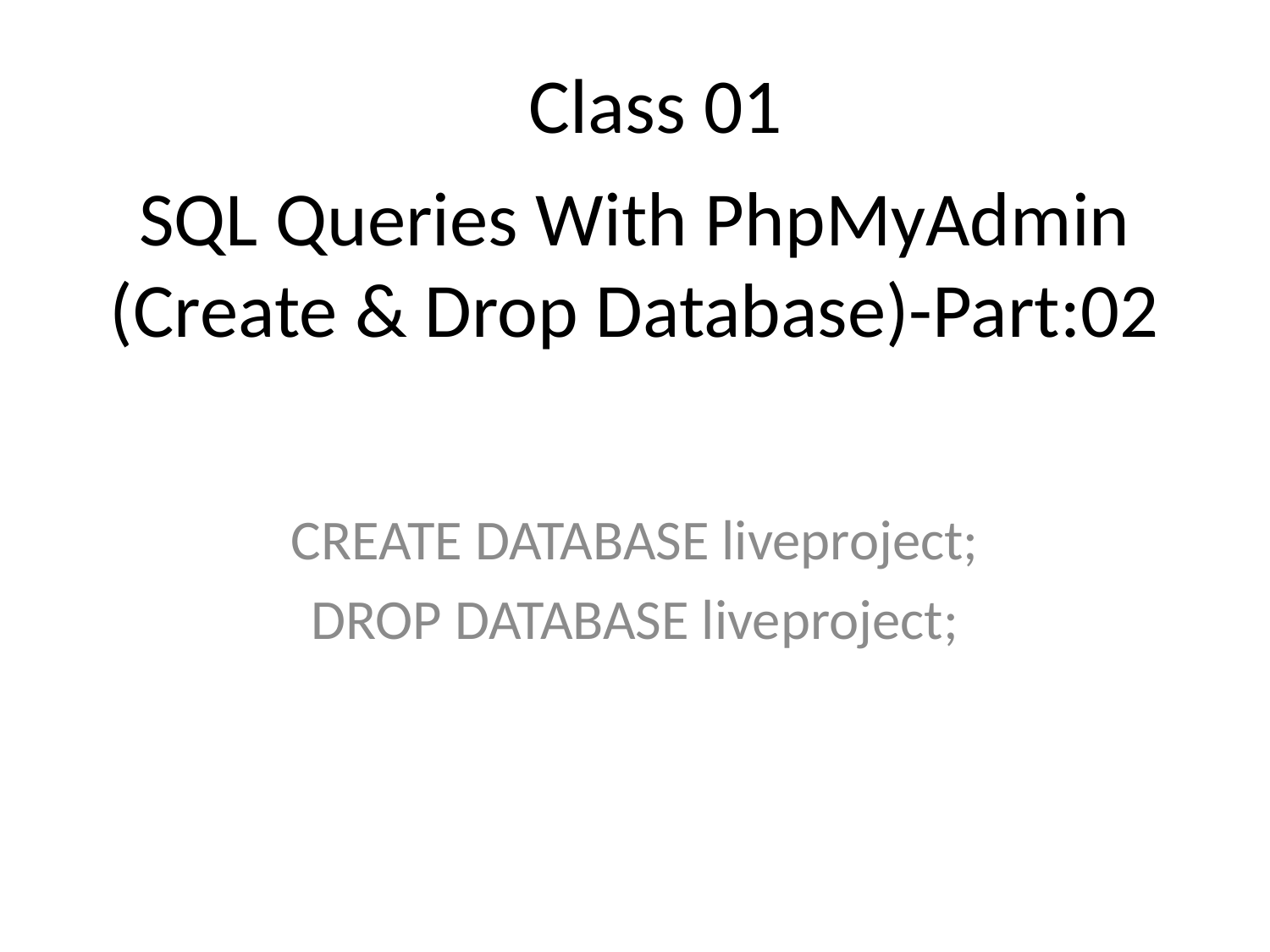

Class 01
# SQL Queries With PhpMyAdmin (Create & Drop Database)-Part:02
CREATE DATABASE liveproject;
DROP DATABASE liveproject;